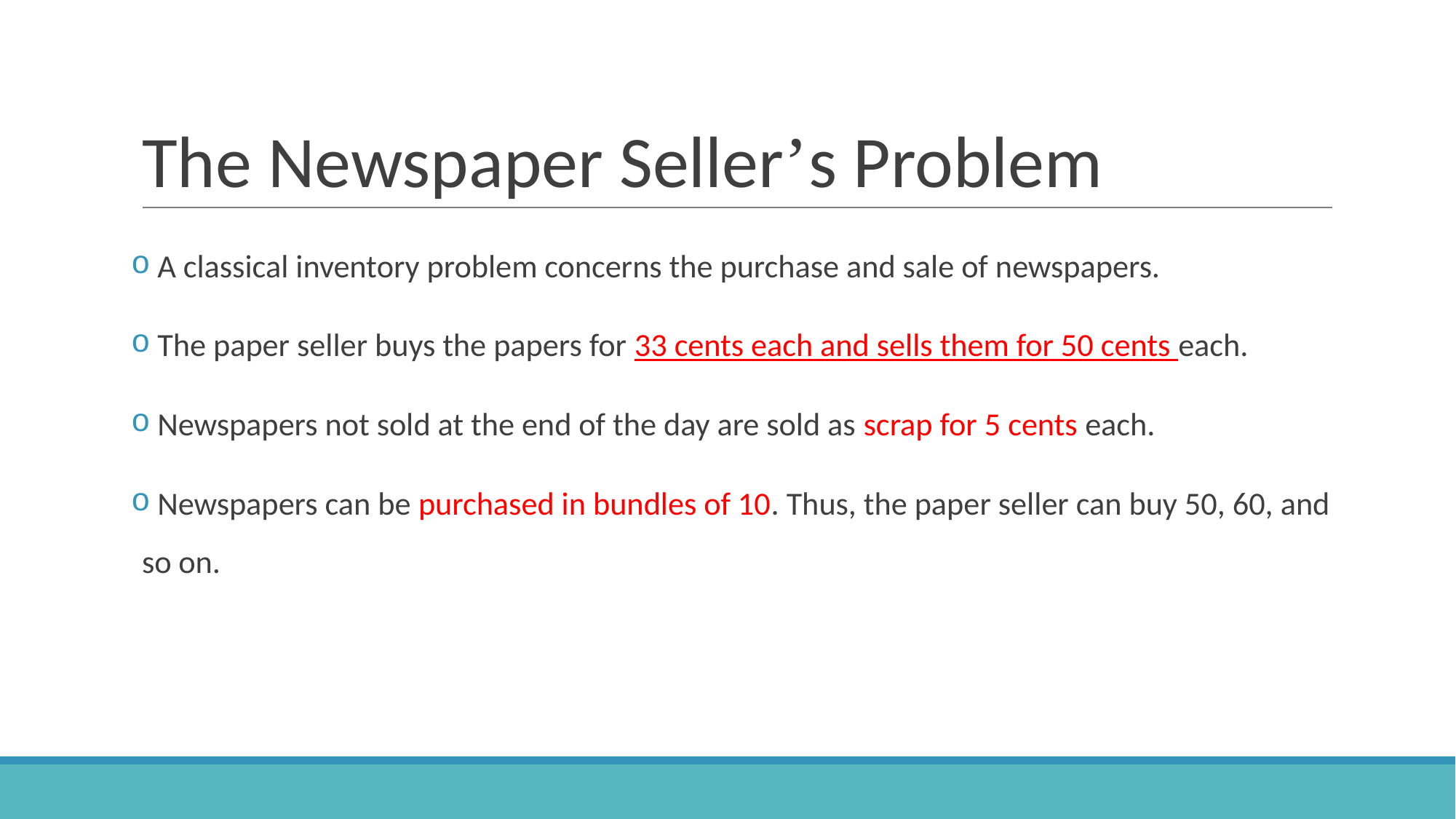

# The Newspaper Seller’s Problem
 A classical inventory problem concerns the purchase and sale of newspapers.
 The paper seller buys the papers for 33 cents each and sells them for 50 cents each.
 Newspapers not sold at the end of the day are sold as scrap for 5 cents each.
 Newspapers can be purchased in bundles of 10. Thus, the paper seller can buy 50, 60, and so on.